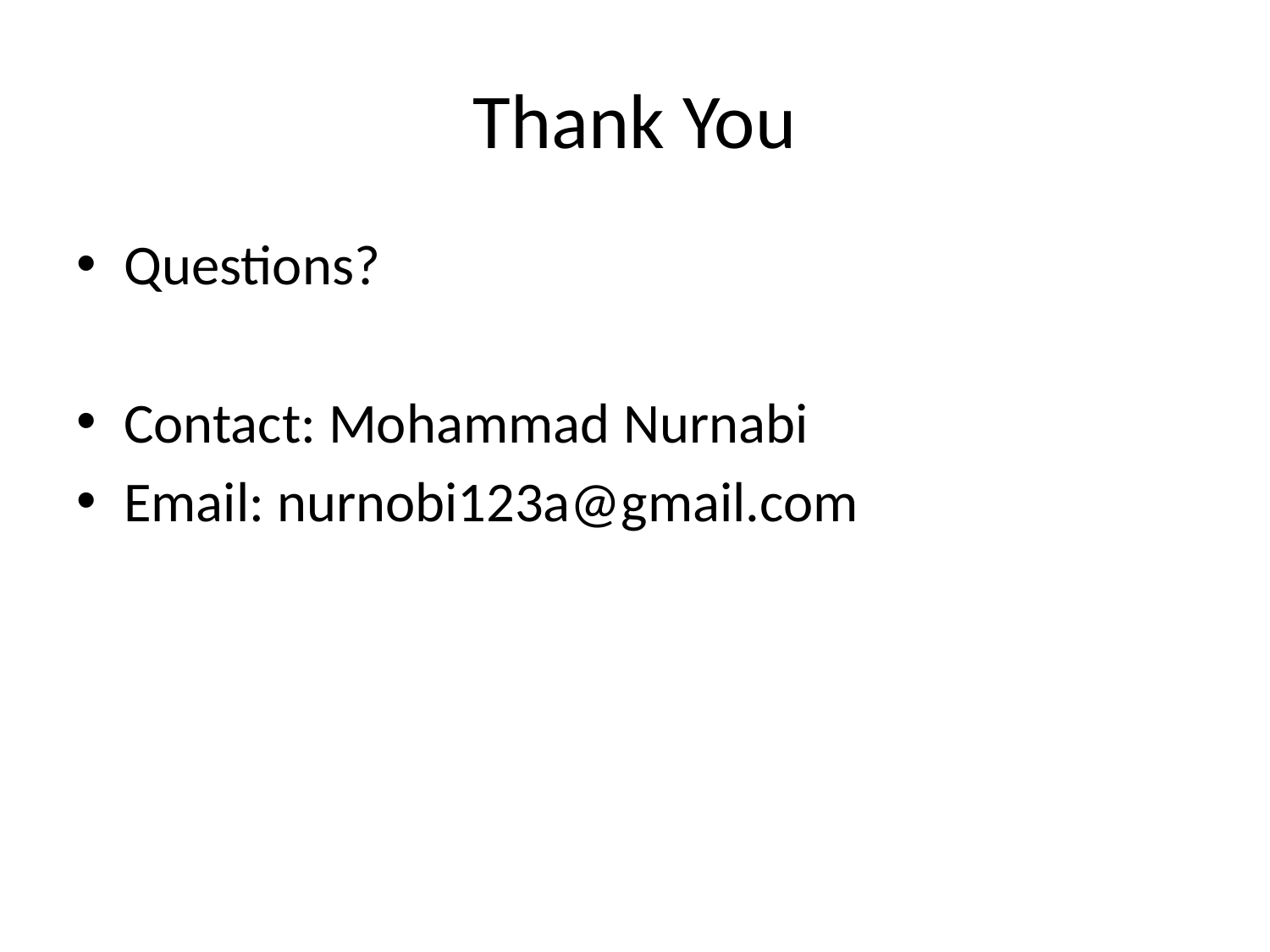

# Thank You
Questions?

Contact: Mohammad Nurnabi
Email: nurnobi123a@gmail.com